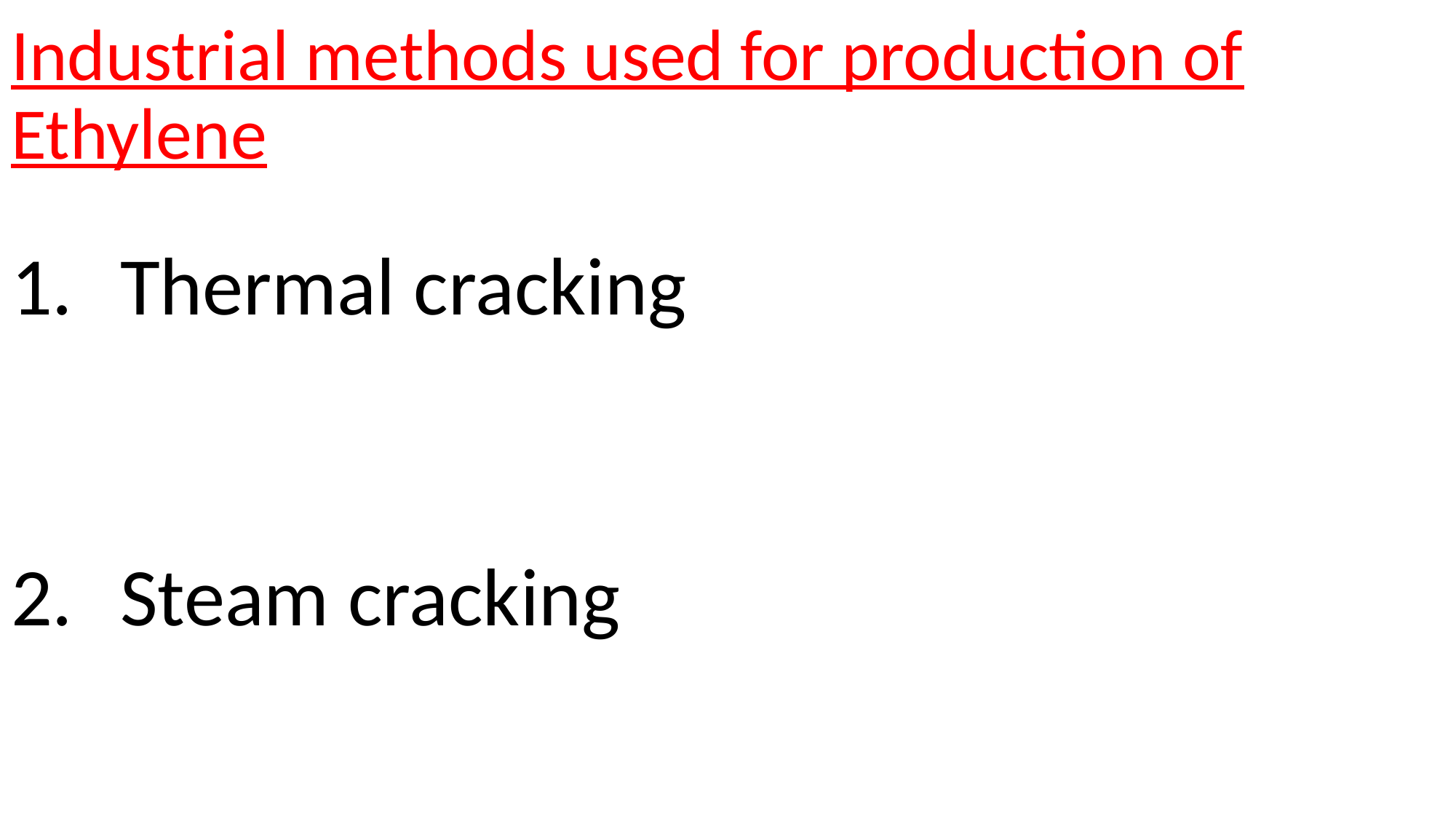

# Industrial methods used for production of Ethylene
Thermal cracking

Steam cracking